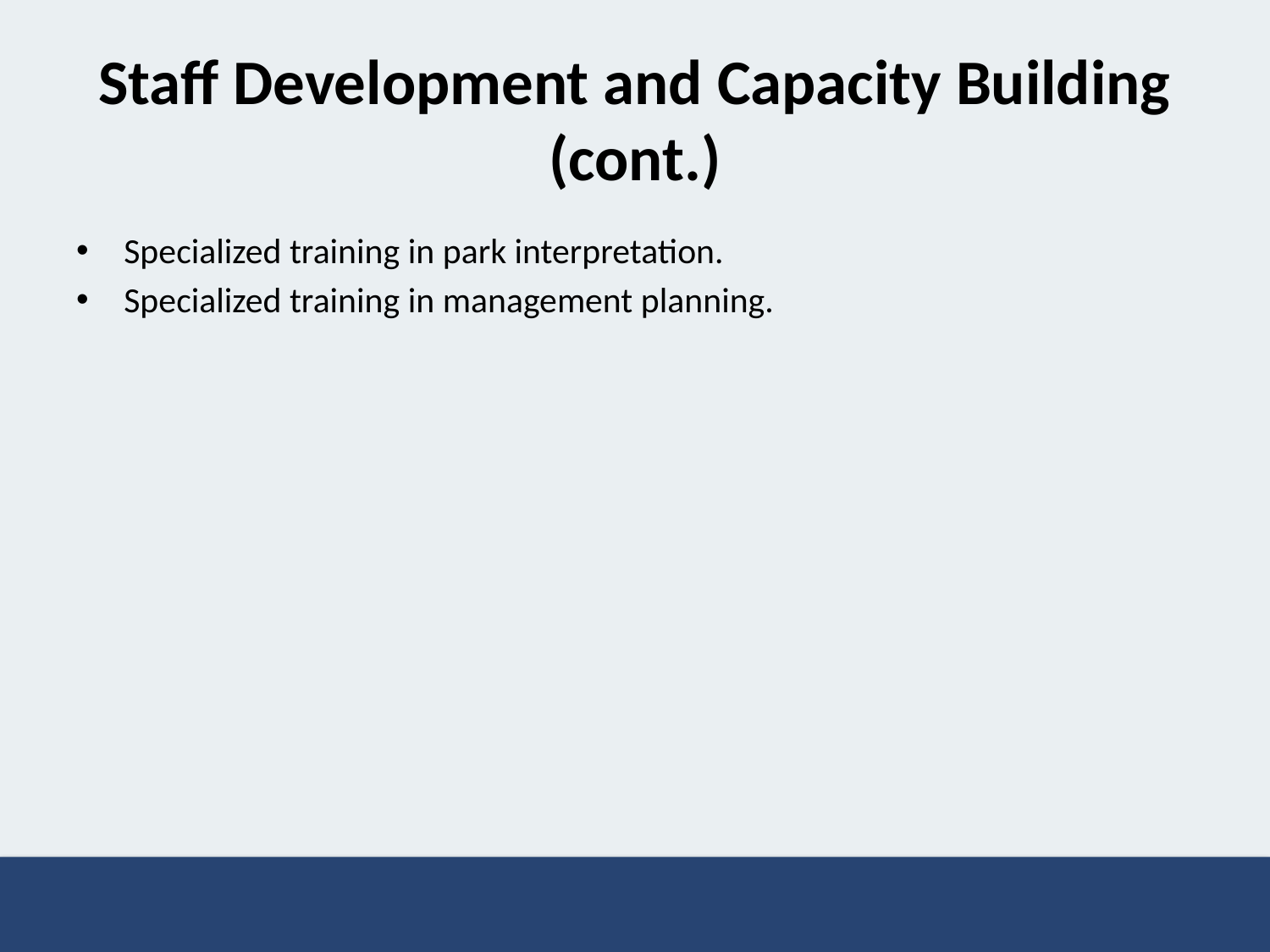

# Staff Development and Capacity Building (cont.)
Specialized training in park interpretation.
Specialized training in management planning.